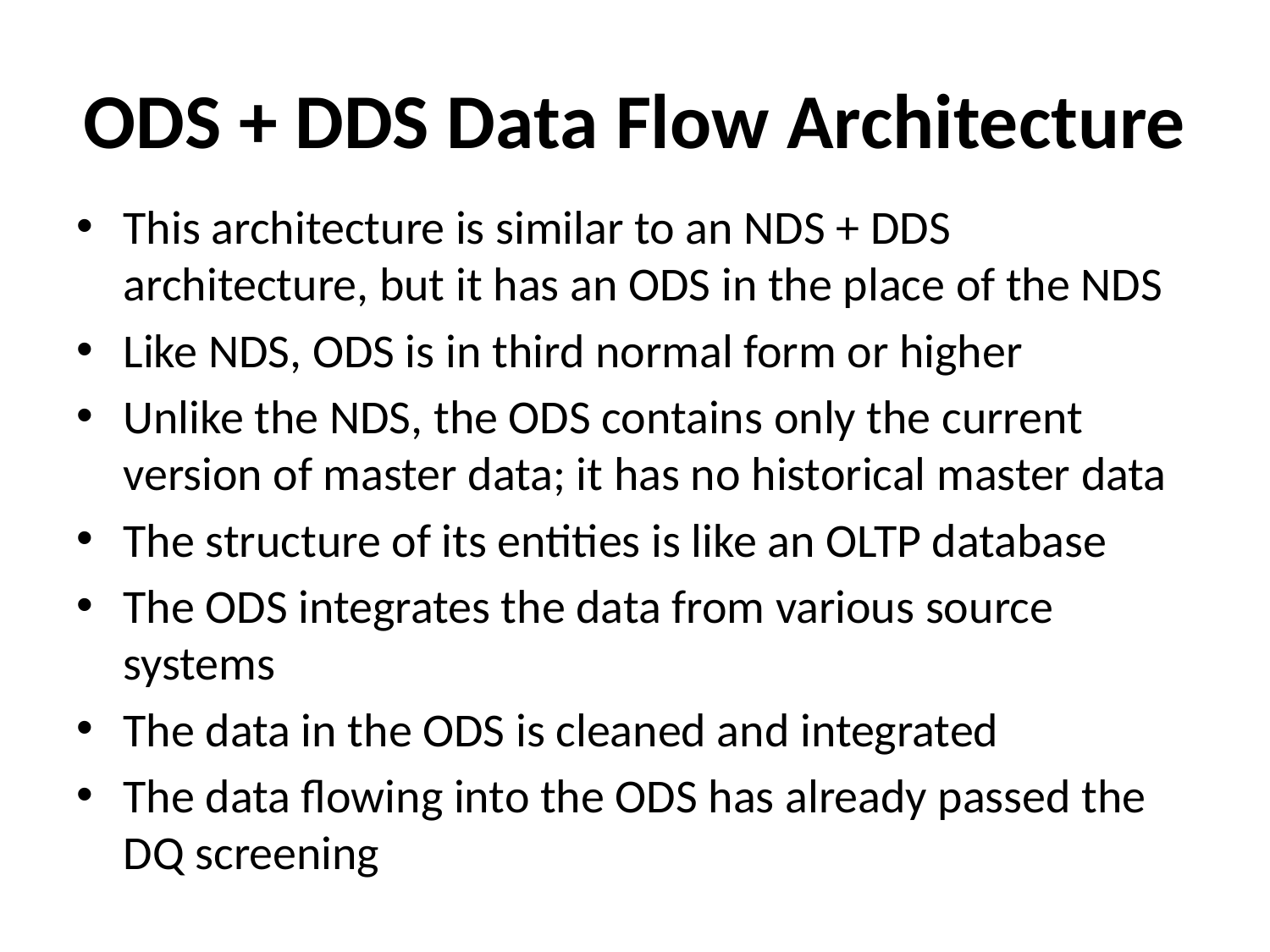

# ODS + DDS Data Flow Architecture
This architecture is similar to an NDS + DDS architecture, but it has an ODS in the place of the NDS
Like NDS, ODS is in third normal form or higher
Unlike the NDS, the ODS contains only the current version of master data; it has no historical master data
The structure of its entities is like an OLTP database
The ODS integrates the data from various source systems
The data in the ODS is cleaned and integrated
The data flowing into the ODS has already passed the DQ screening